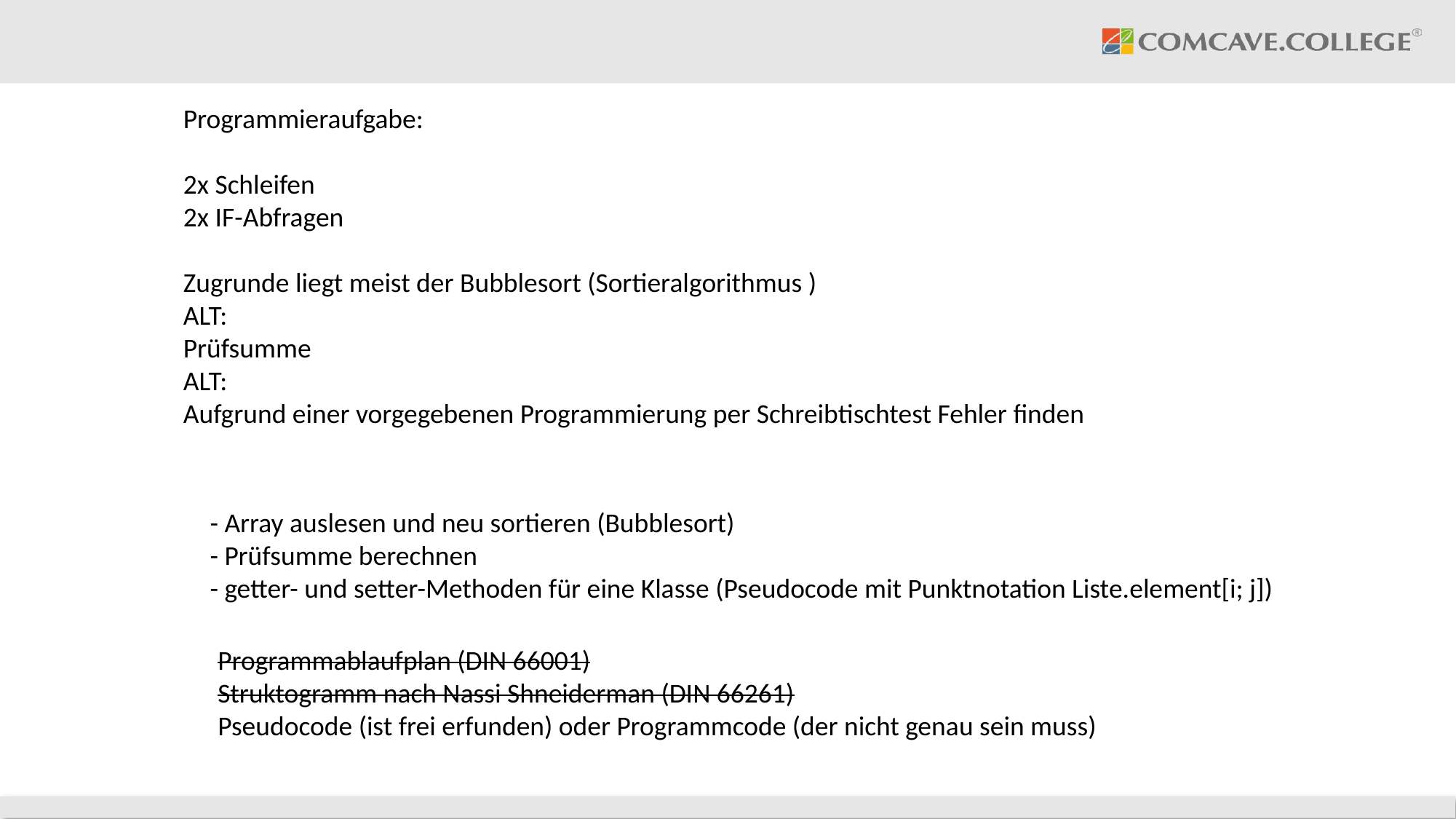

Programmieraufgabe:

2x Schleifen
2x IF-Abfragen

Zugrunde liegt meist der Bubblesort (Sortieralgorithmus )
ALT:
Prüfsumme
ALT:
Aufgrund einer vorgegebenen Programmierung per Schreibtischtest Fehler finden
- Array auslesen und neu sortieren (Bubblesort)
- Prüfsumme berechnen
- getter- und setter-Methoden für eine Klasse (Pseudocode mit Punktnotation Liste.element[i; j])
Programmablaufplan (DIN 66001)
Struktogramm nach Nassi Shneiderman (DIN 66261)
Pseudocode (ist frei erfunden) oder Programmcode (der nicht genau sein muss)